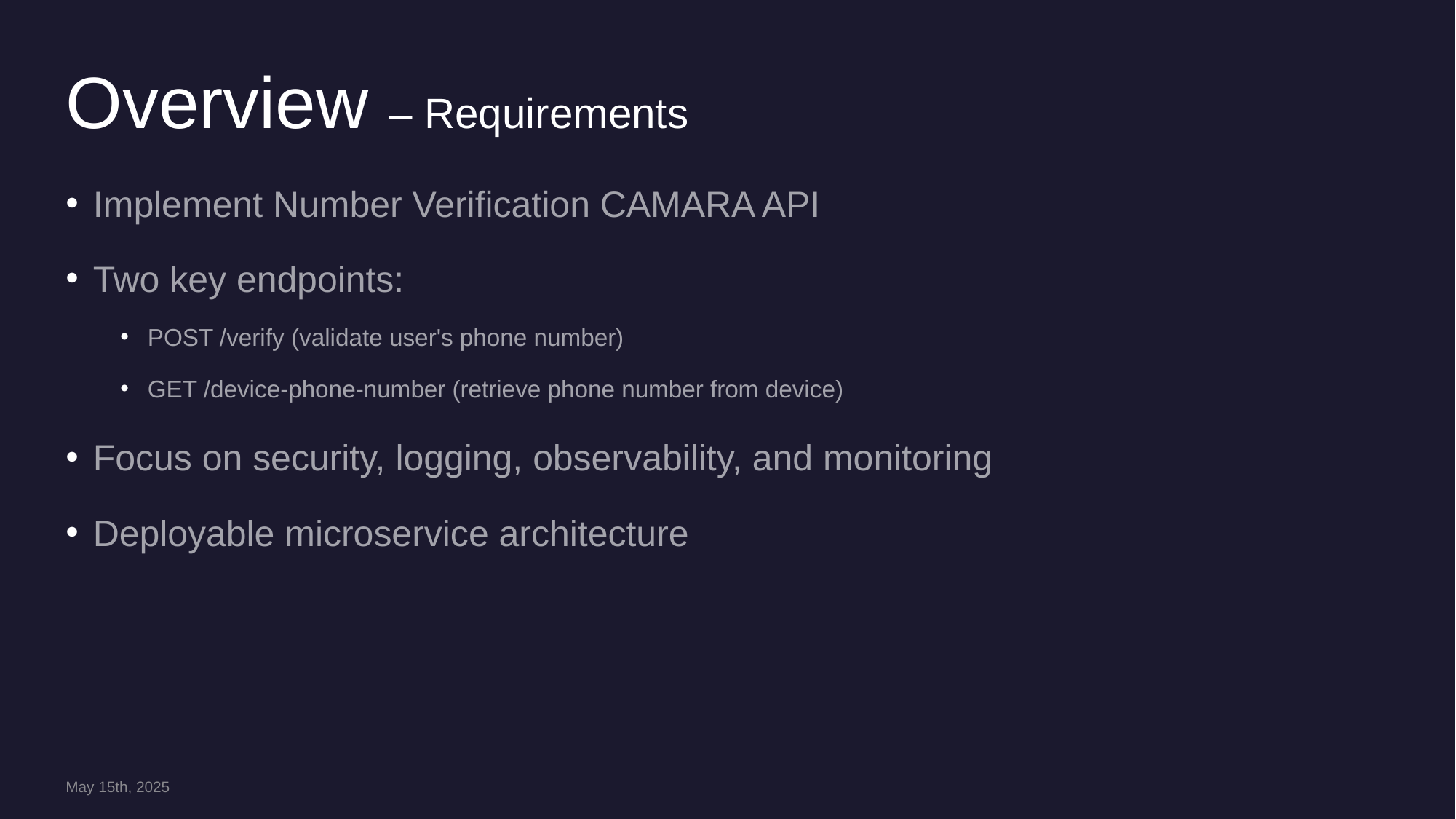

# Overview – Requirements
Implement Number Verification CAMARA API
Two key endpoints:
POST /verify (validate user's phone number)
GET /device-phone-number (retrieve phone number from device)
Focus on security, logging, observability, and monitoring
Deployable microservice architecture
May 15th, 2025